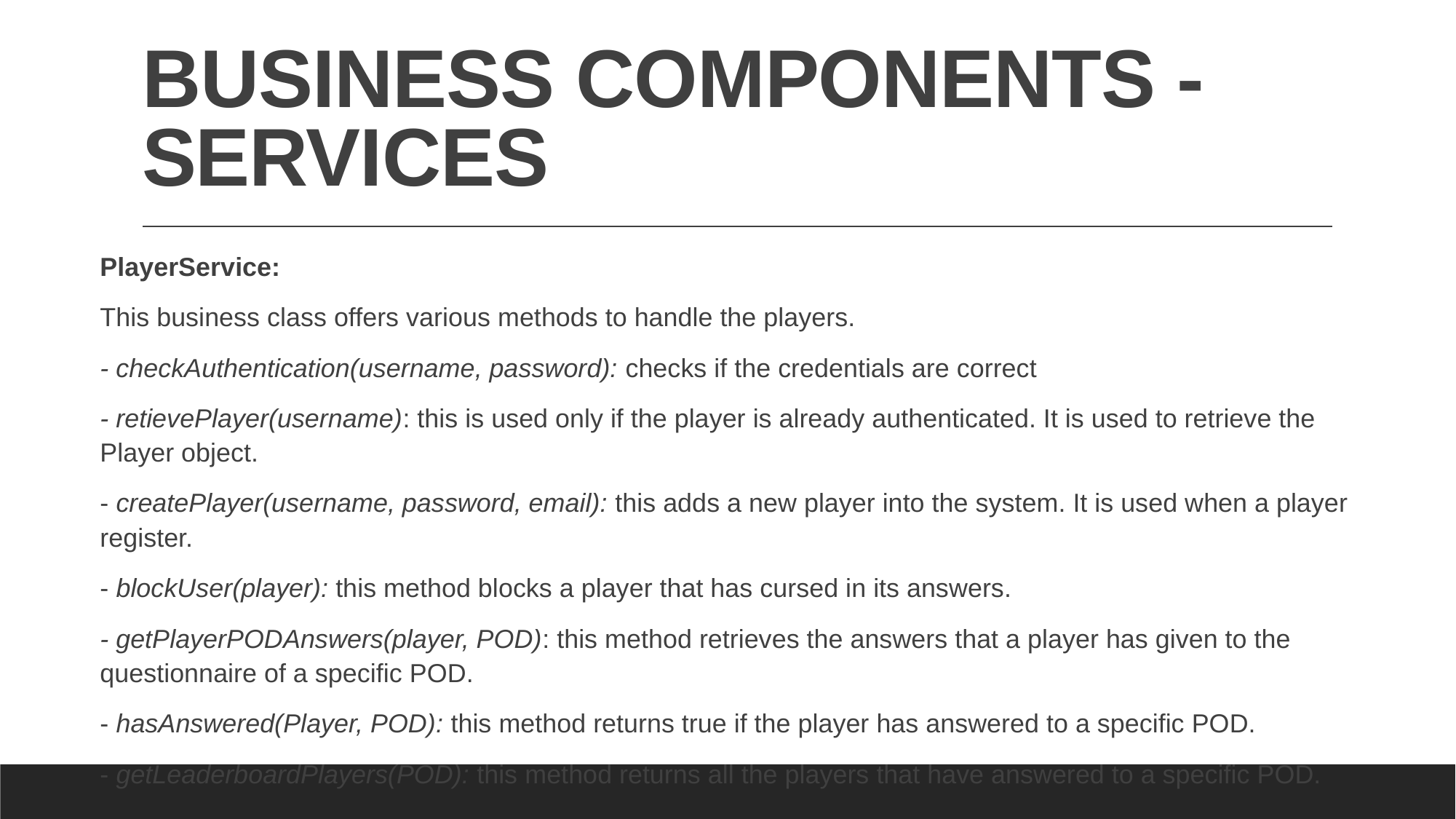

# BUSINESS COMPONENTS - SERVICES
PlayerService:
This business class offers various methods to handle the players.
- checkAuthentication(username, password): checks if the credentials are correct
- retievePlayer(username): this is used only if the player is already authenticated. It is used to retrieve the Player object.
- createPlayer(username, password, email): this adds a new player into the system. It is used when a player register.
- blockUser(player): this method blocks a player that has cursed in its answers.
- getPlayerPODAnswers(player, POD): this method retrieves the answers that a player has given to the questionnaire of a specific POD.
- hasAnswered(Player, POD): this method returns true if the player has answered to a specific POD.
- getLeaderboardPlayers(POD): this method returns all the players that have answered to a specific POD.